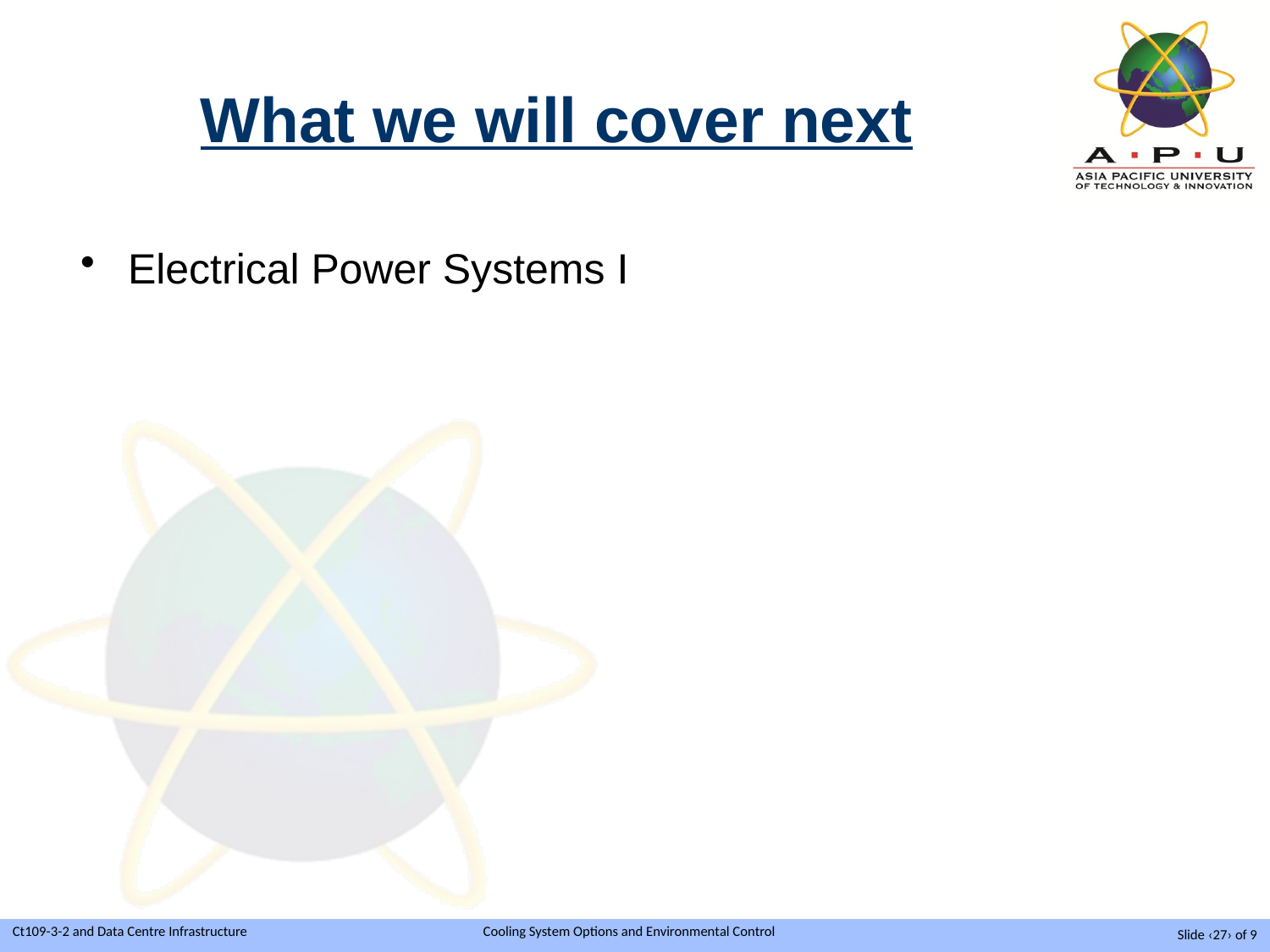

# What we will cover next
Electrical Power Systems I
Slide ‹27› of 9